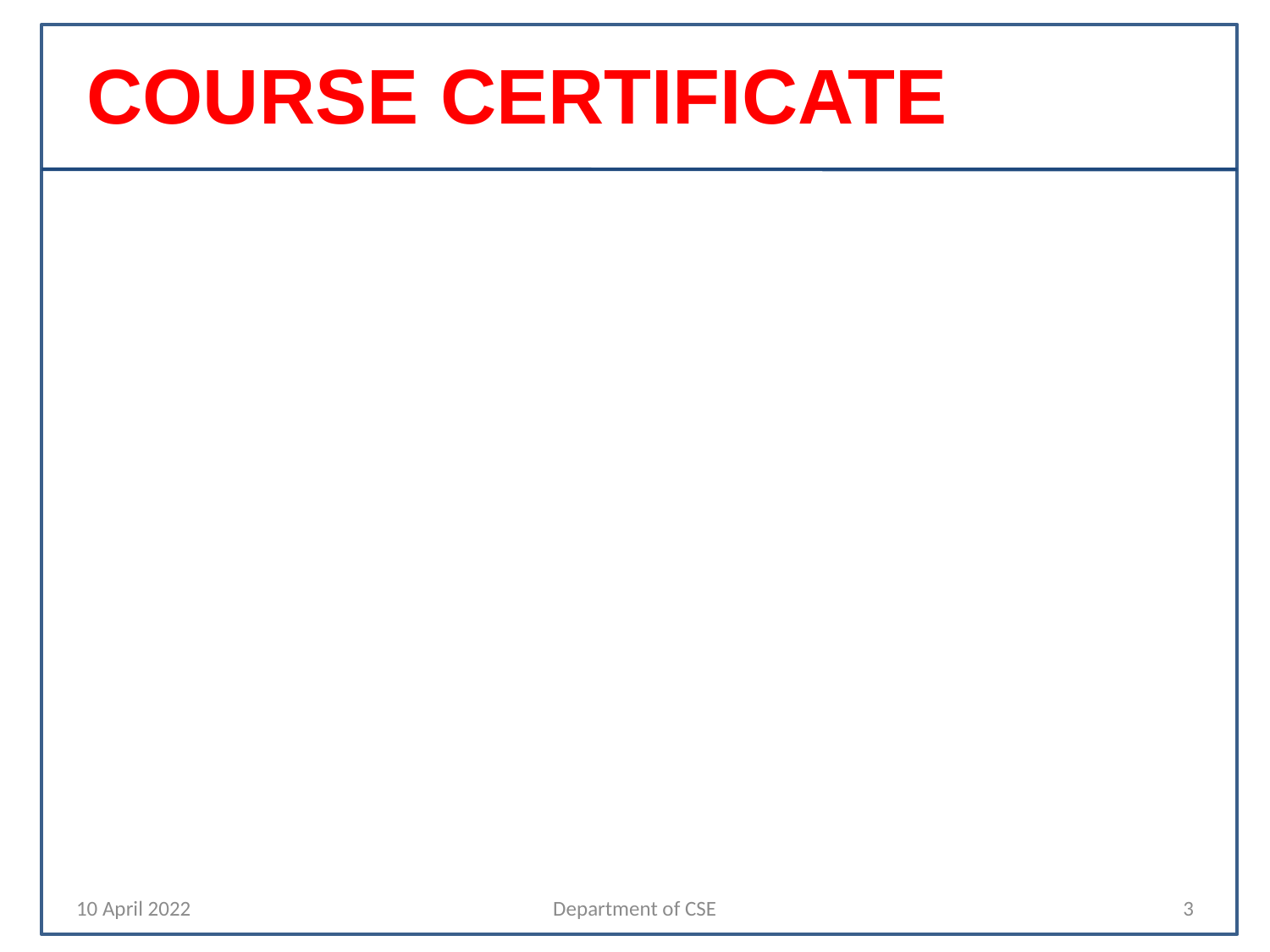

COURSE CERTIFICATE
10 April 2022
Department of CSE
3